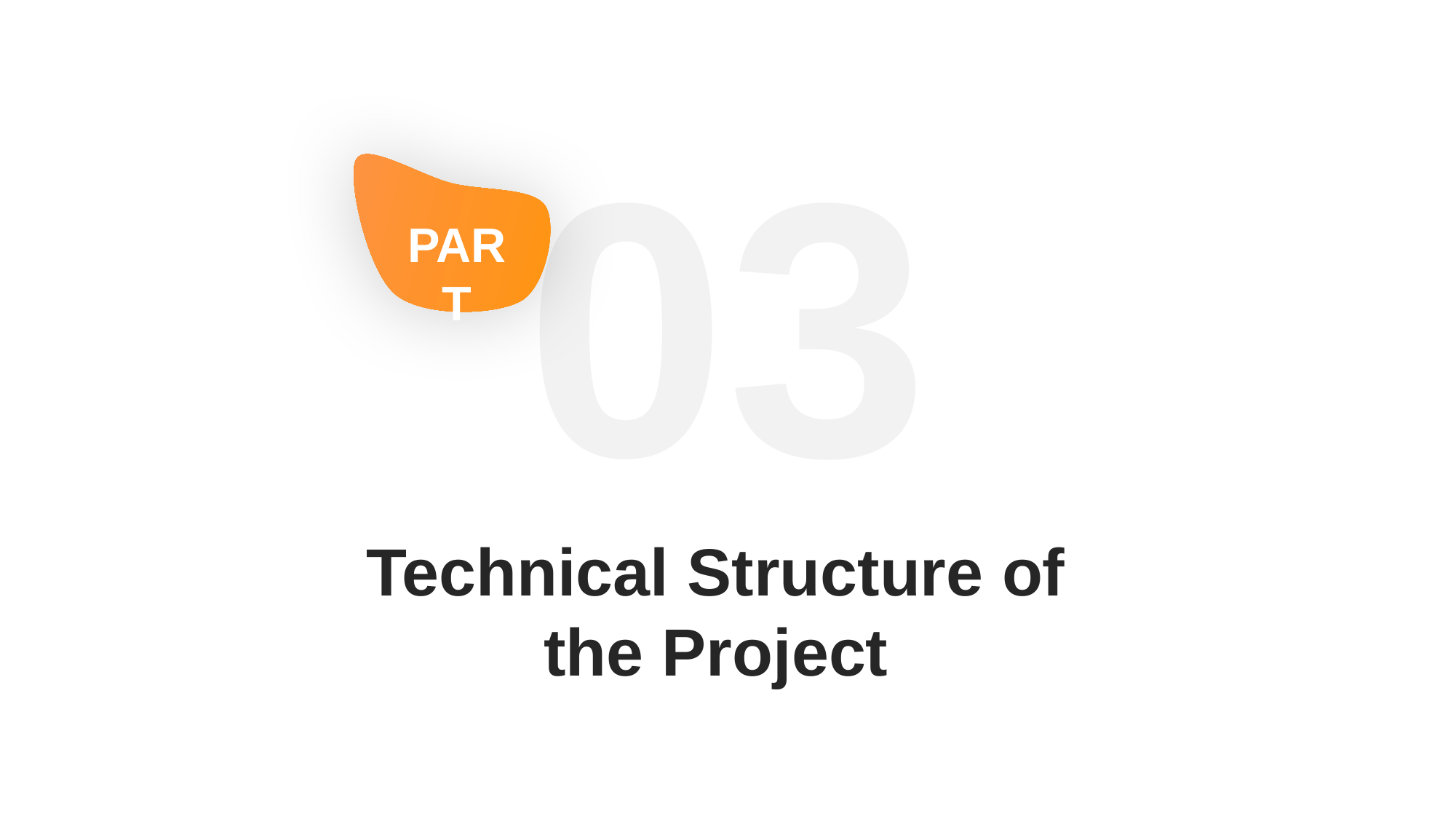

03

PART
Technical Structure of the Project